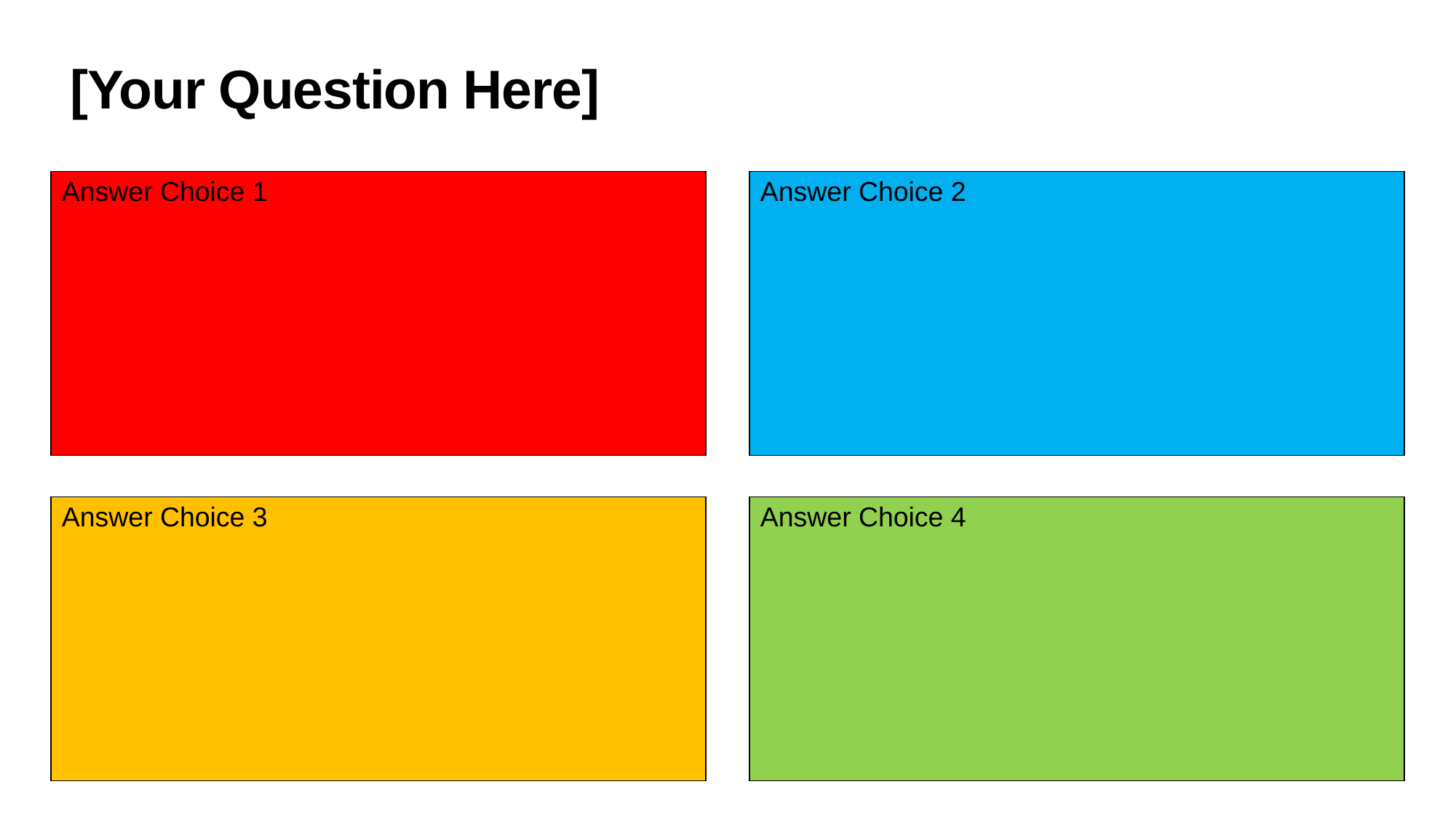

# [Your Question Here]
| Answer Choice 1 |  | Answer Choice 2 |
| --- | --- | --- |
|  |  |  |
| Answer Choice 3 |  | Answer Choice 4 |